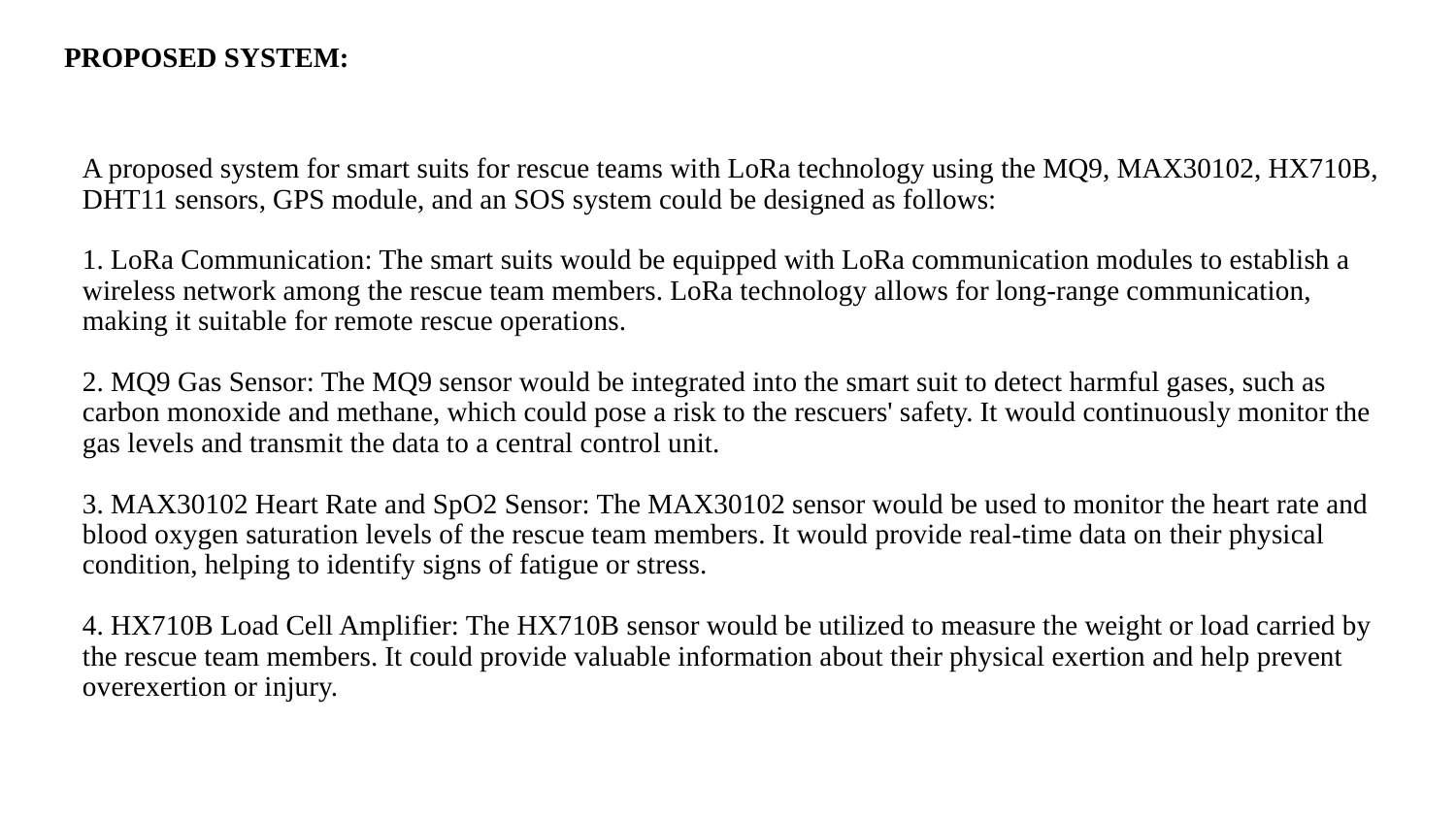

# PROPOSED SYSTEM:
A proposed system for smart suits for rescue teams with LoRa technology using the MQ9, MAX30102, HX710B, DHT11 sensors, GPS module, and an SOS system could be designed as follows:

1. LoRa Communication: The smart suits would be equipped with LoRa communication modules to establish a wireless network among the rescue team members. LoRa technology allows for long-range communication, making it suitable for remote rescue operations.

2. MQ9 Gas Sensor: The MQ9 sensor would be integrated into the smart suit to detect harmful gases, such as carbon monoxide and methane, which could pose a risk to the rescuers' safety. It would continuously monitor the gas levels and transmit the data to a central control unit.

3. MAX30102 Heart Rate and SpO2 Sensor: The MAX30102 sensor would be used to monitor the heart rate and blood oxygen saturation levels of the rescue team members. It would provide real-time data on their physical condition, helping to identify signs of fatigue or stress.

4. HX710B Load Cell Amplifier: The HX710B sensor would be utilized to measure the weight or load carried by the rescue team members. It could provide valuable information about their physical exertion and help prevent overexertion or injury.